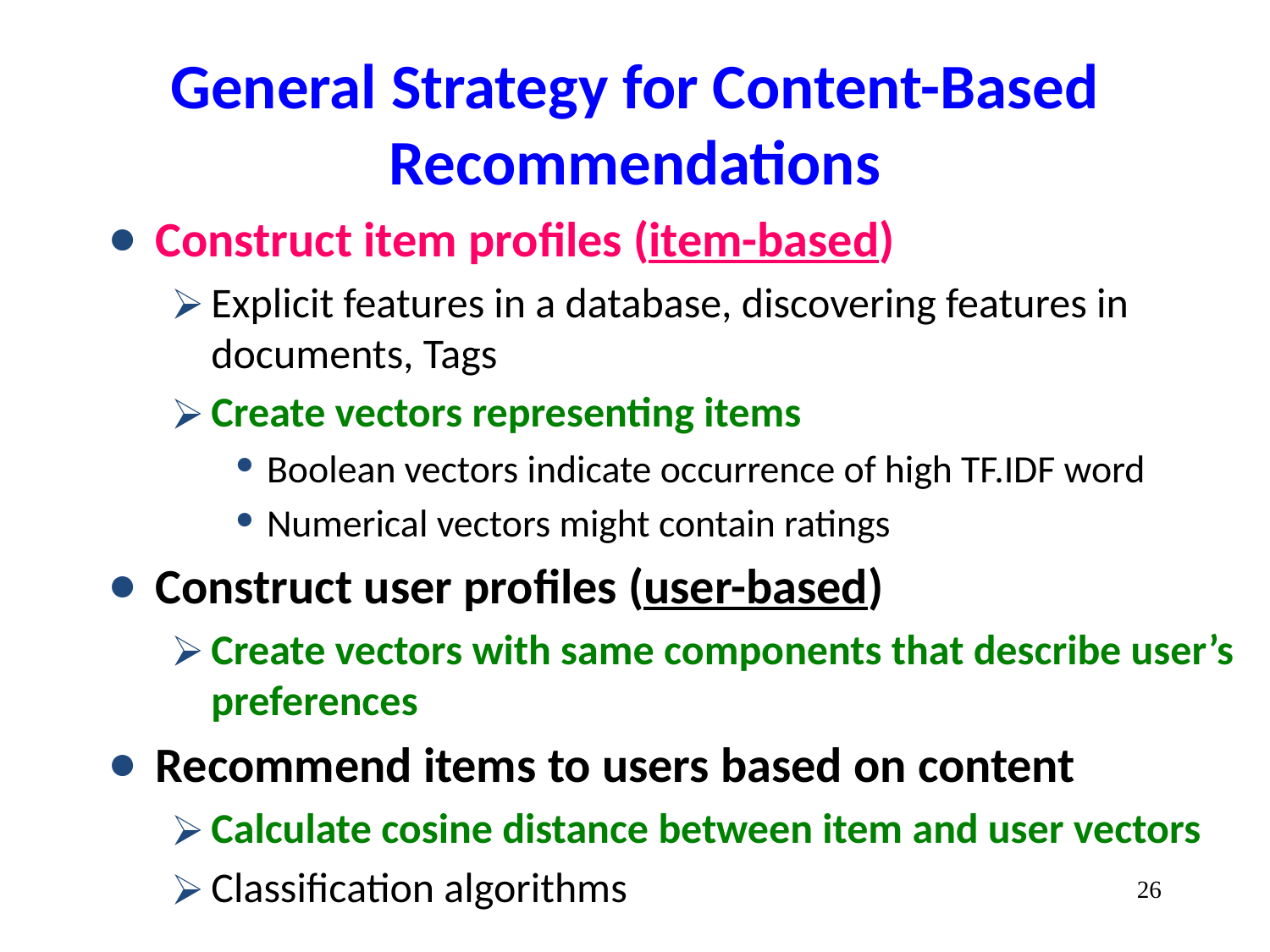

# General Strategy for Content-Based Recommendations
Construct item profiles (item-based)
Explicit features in a database, discovering features in documents, Tags
Create vectors representing items
Boolean vectors indicate occurrence of high TF.IDF word
Numerical vectors might contain ratings
Construct user profiles (user-based)
Create vectors with same components that describe user’s preferences
Recommend items to users based on content
Calculate cosine distance between item and user vectors
Classification algorithms

26